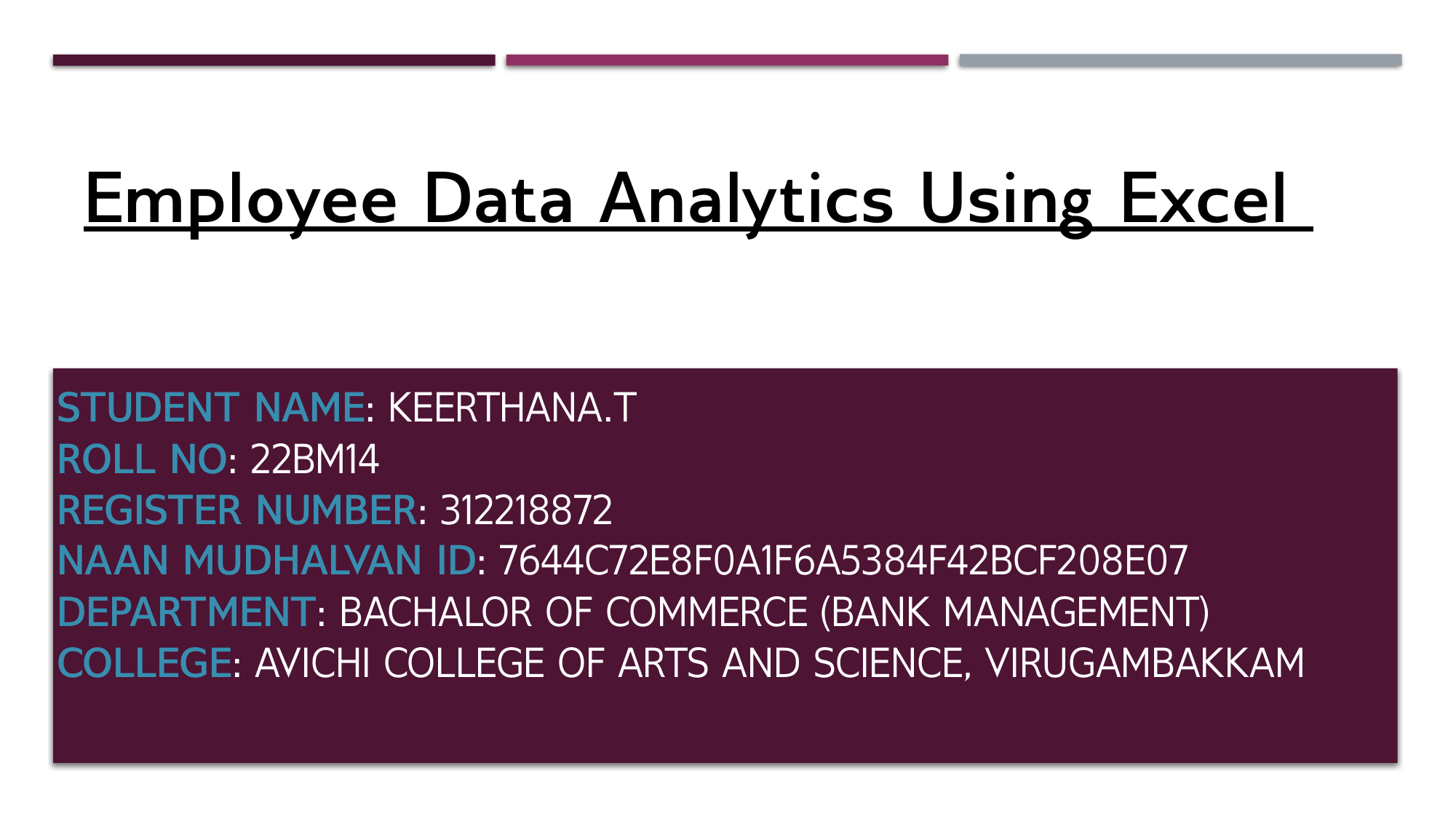

Employee Data Analytics Using Excel
STUDENT NAME: KEERTHANA.T
ROLL NO: 22BM14
REGISTER NUMBER: 312218872
NAAN MUDHALVAN ID: 7644C72E8F0A1F6A5384F42BCF208E07
DEPARTMENT: BACHALOR OF COMMERCE (BANK MANAGEMENT)
COLLEGE: AVICHI COLLEGE OF ARTS AND SCIENCE, VIRUGAMBAKKAM